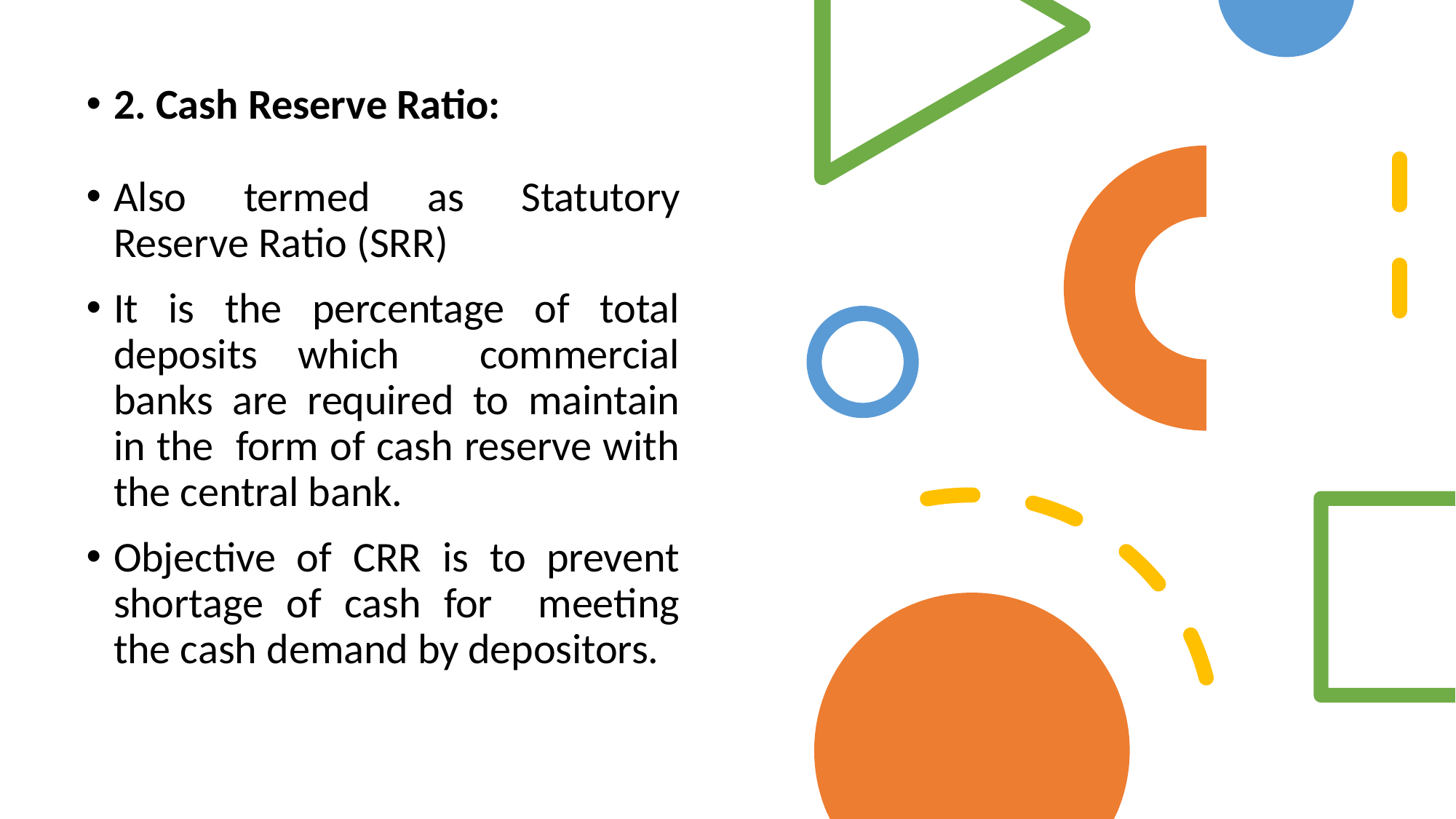

2. Cash Reserve Ratio:

Also termed as Statutory Reserve Ratio (SRR)
It is the percentage of total deposits which  commercial banks are required to maintain in the  form of cash reserve with the central bank.
Objective of CRR is to prevent shortage of cash for  meeting the cash demand by depositors.